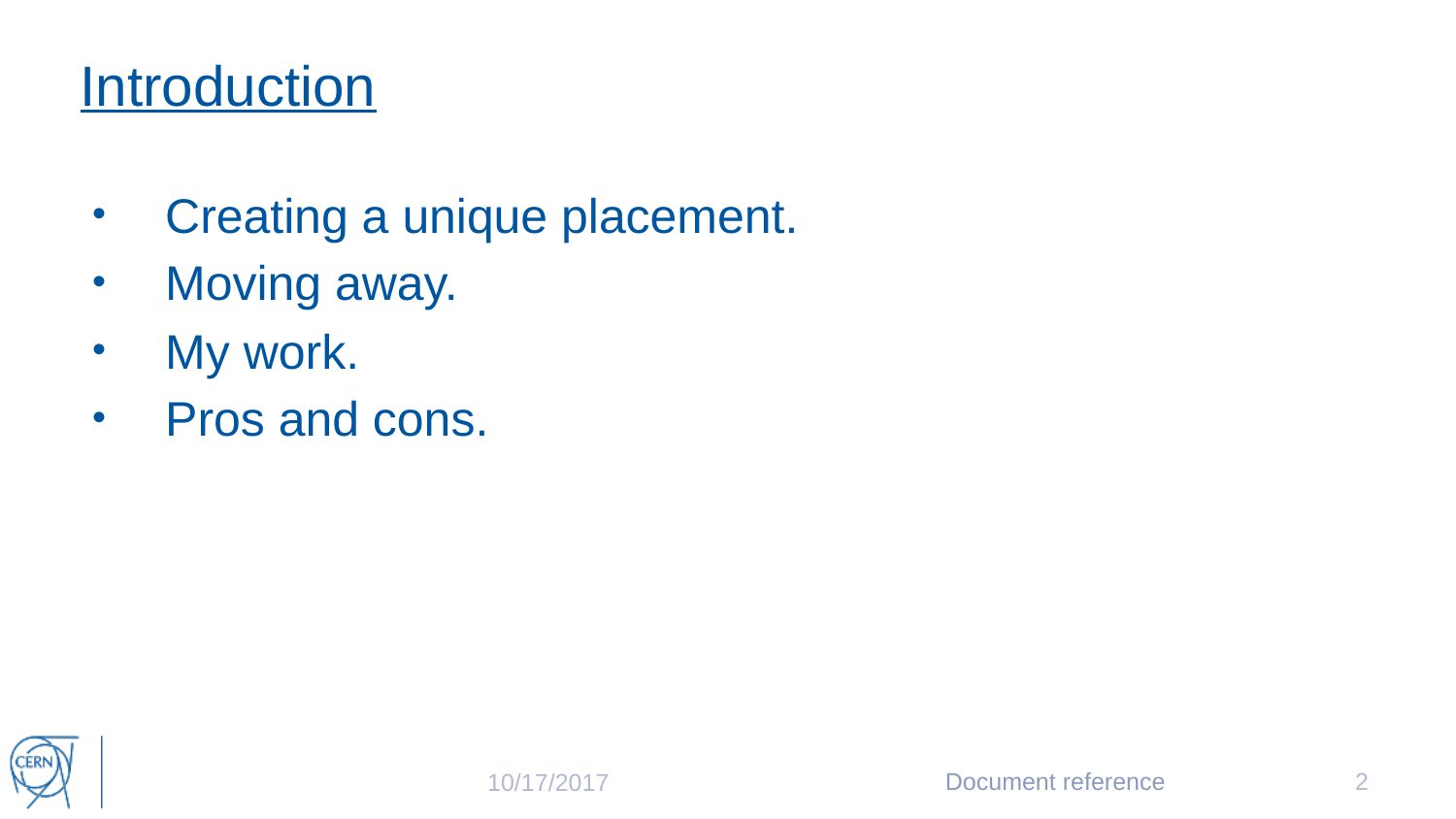

# Introduction
Creating a unique placement.
Moving away.
My work.
Pros and cons.
Document reference
2
10/17/2017